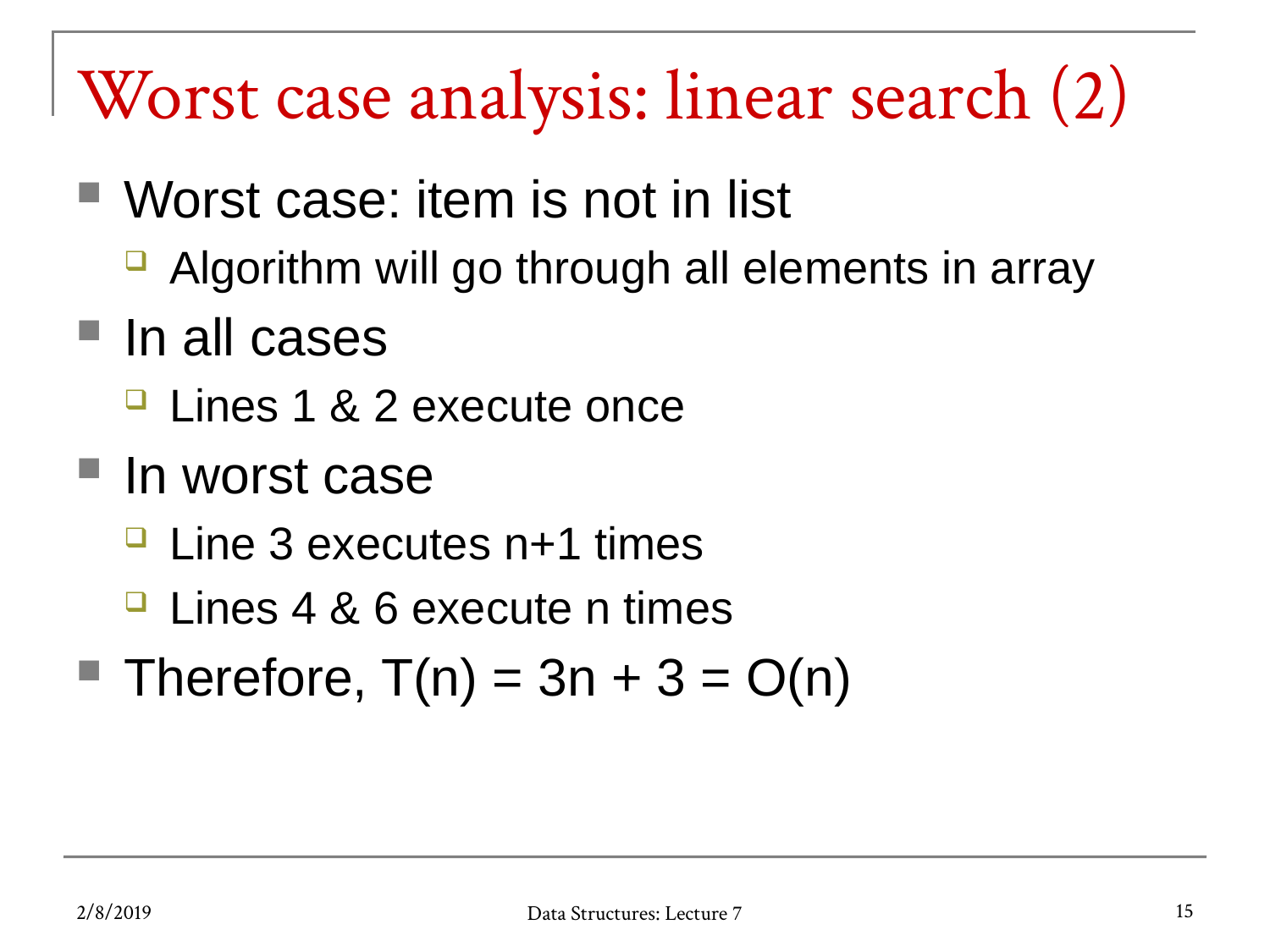

# Worst case analysis: linear search (2)
Worst case: item is not in list
Algorithm will go through all elements in array
In all cases
Lines 1 & 2 execute once
In worst case
Line 3 executes n+1 times
Lines 4 & 6 execute n times
Therefore, T(n) = 3n + 3 = O(n)

2/8/2019
15
Data Structures: Lecture 7